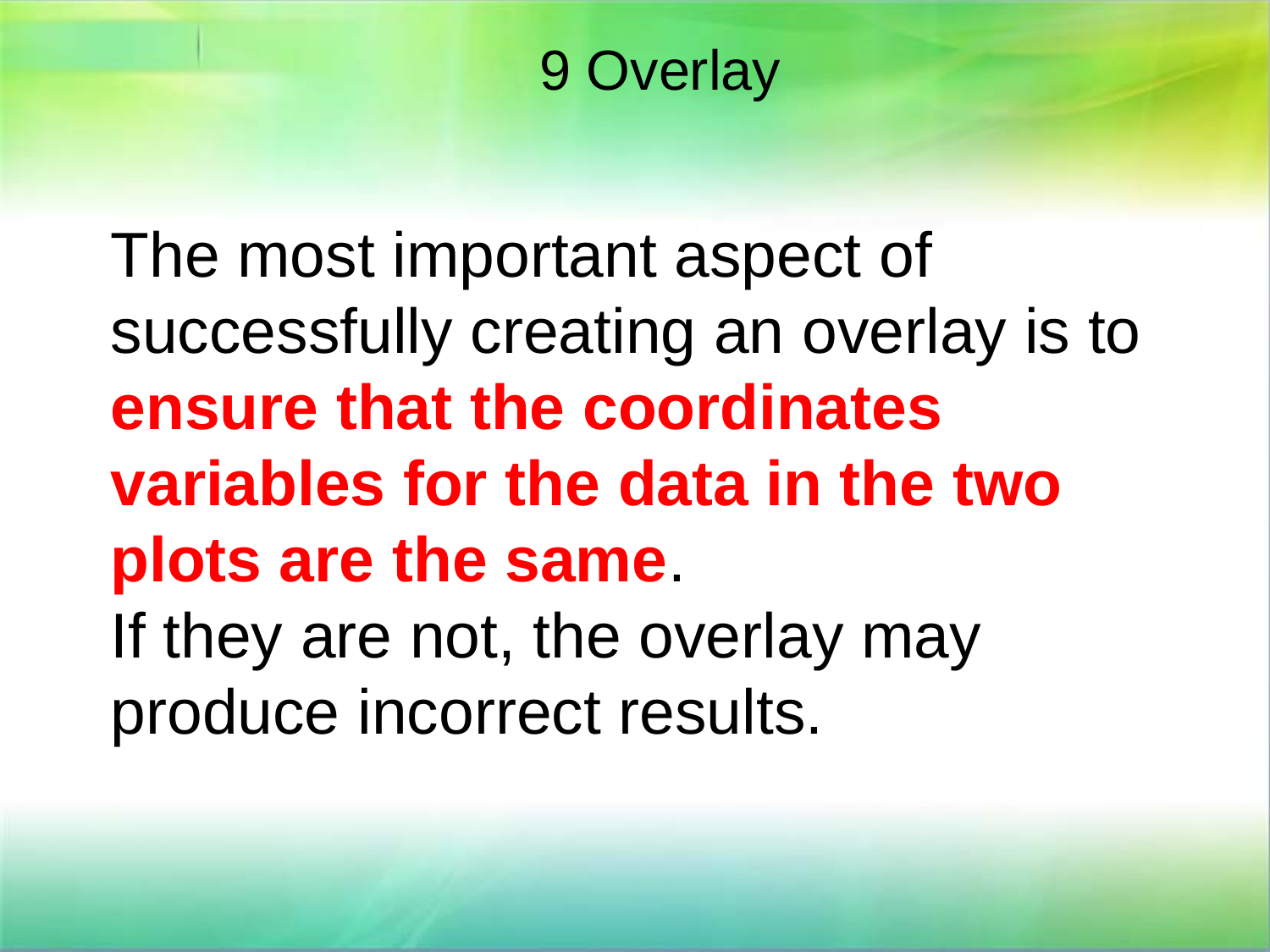

9 Overlay
The most important aspect of successfully creating an overlay is to ensure that the coordinates variables for the data in the two plots are the same.
If they are not, the overlay may produce incorrect results.